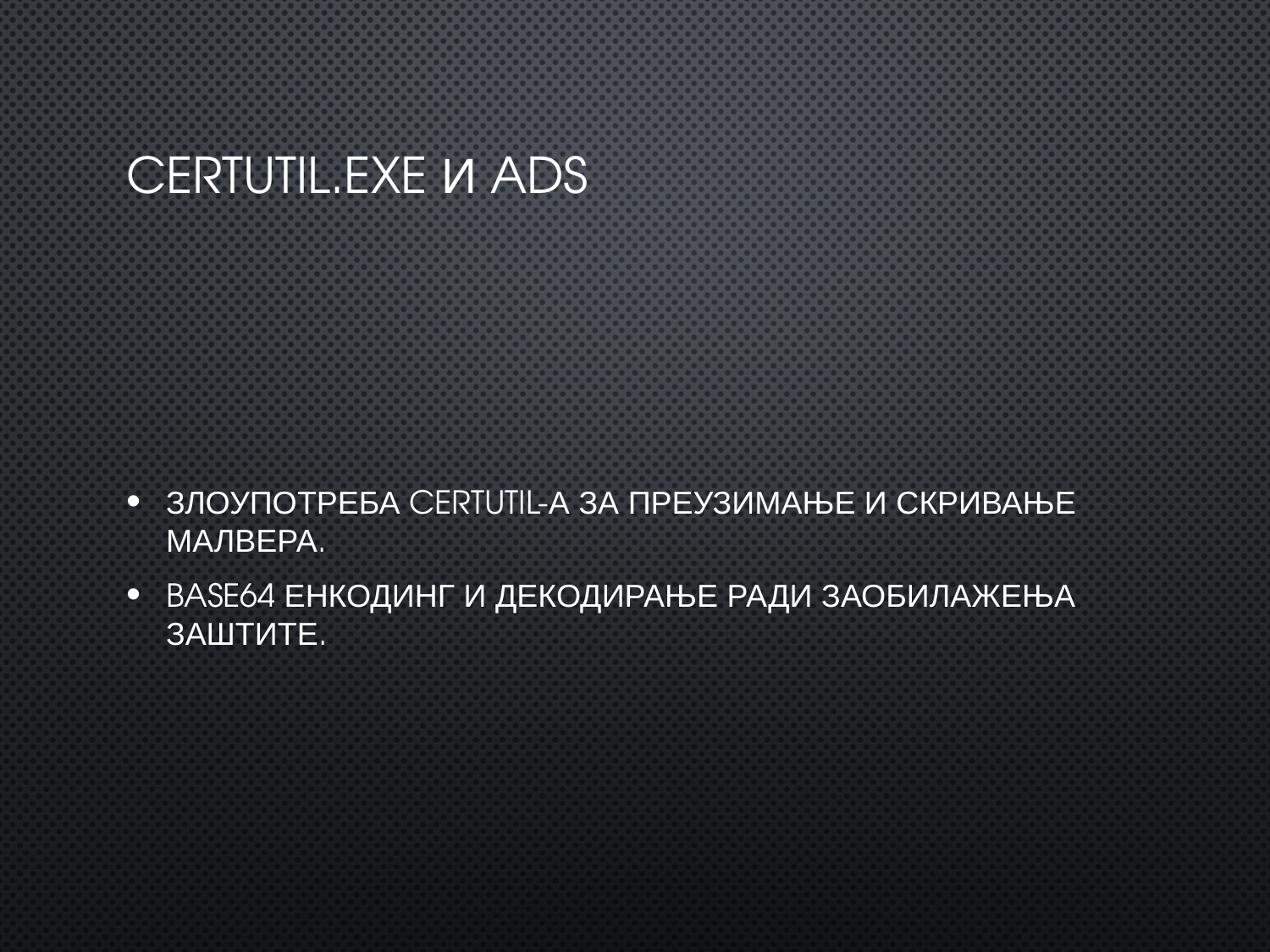

# certutil.exe и ADS
Злоупотреба certutil-а за преузимање и скривање малвера.
Base64 енкодинг и декодирање ради заобилажења заштите.